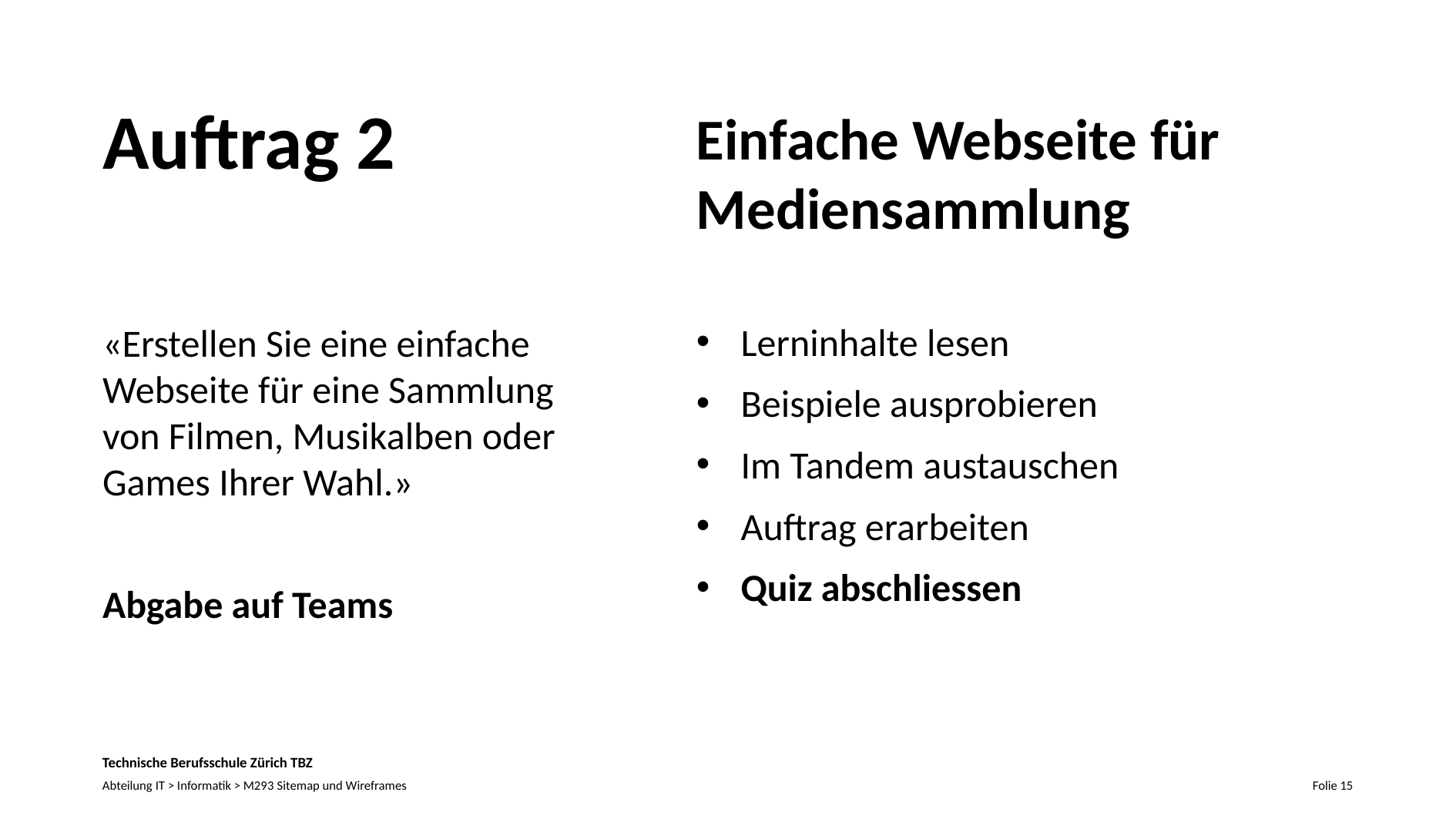

# Auftrag 2
Einfache Webseite für Mediensammlung

Lerninhalte lesen
Beispiele ausprobieren
Im Tandem austauschen
Auftrag erarbeiten
Quiz abschliessen
«Erstellen Sie eine einfache Webseite für eine Sammlung von Filmen, Musikalben oder Games Ihrer Wahl.»

Abgabe auf Teams
Folie 15
Abteilung IT > Informatik > M293 Sitemap und Wireframes